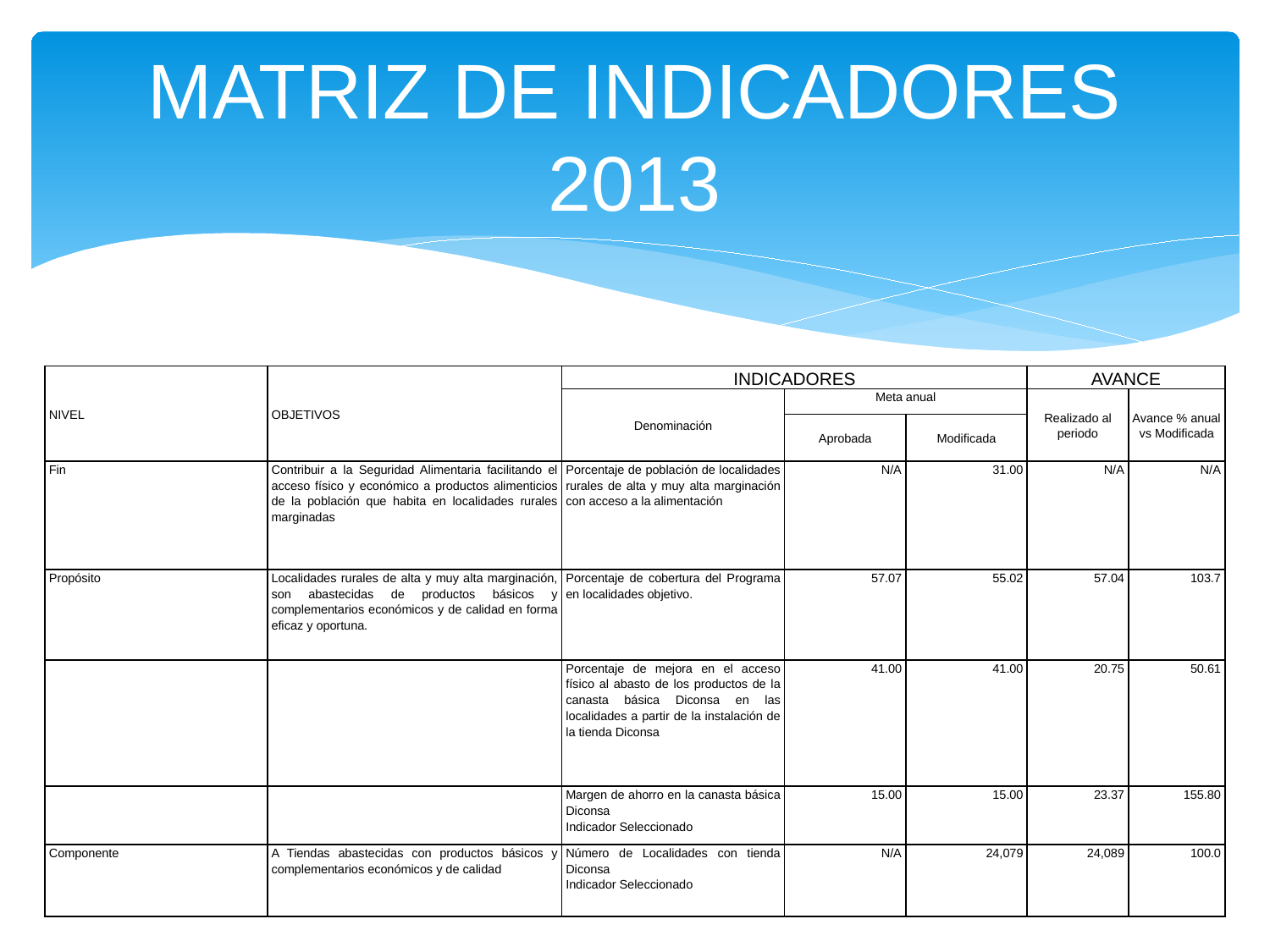

# MATRIZ DE INDICADORES 2013
| NIVEL | OBJETIVOS | INDICADORES |  |  | AVANCE |  |
| --- | --- | --- | --- | --- | --- | --- |
|  |  | Denominación | Meta anual |  | Realizado al periodo | Avance % anual vs Modificada |
|  |  |  | Aprobada | Modificada |  |  |
| Fin | Contribuir a la Seguridad Alimentaria facilitando el acceso físico y económico a productos alimenticios de la población que habita en localidades rurales marginadas | Porcentaje de población de localidades rurales de alta y muy alta marginación con acceso a la alimentación | N/A | 31.00 | N/A | N/A |
| Propósito | Localidades rurales de alta y muy alta marginación, son abastecidas de productos básicos y complementarios económicos y de calidad en forma eficaz y oportuna. | Porcentaje de cobertura del Programa en localidades objetivo. | 57.07 | 55.02 | 57.04 | 103.7 |
|  |  | Porcentaje de mejora en el acceso físico al abasto de los productos de la canasta básica Diconsa en las localidades a partir de la instalación de la tienda Diconsa | 41.00 | 41.00 | 20.75 | 50.61 |
|  |  | Margen de ahorro en la canasta básica Diconsa Indicador Seleccionado | 15.00 | 15.00 | 23.37 | 155.80 |
| Componente | A Tiendas abastecidas con productos básicos y complementarios económicos y de calidad | Número de Localidades con tienda Diconsa Indicador Seleccionado | N/A | 24,079 | 24,089 | 100.0 |